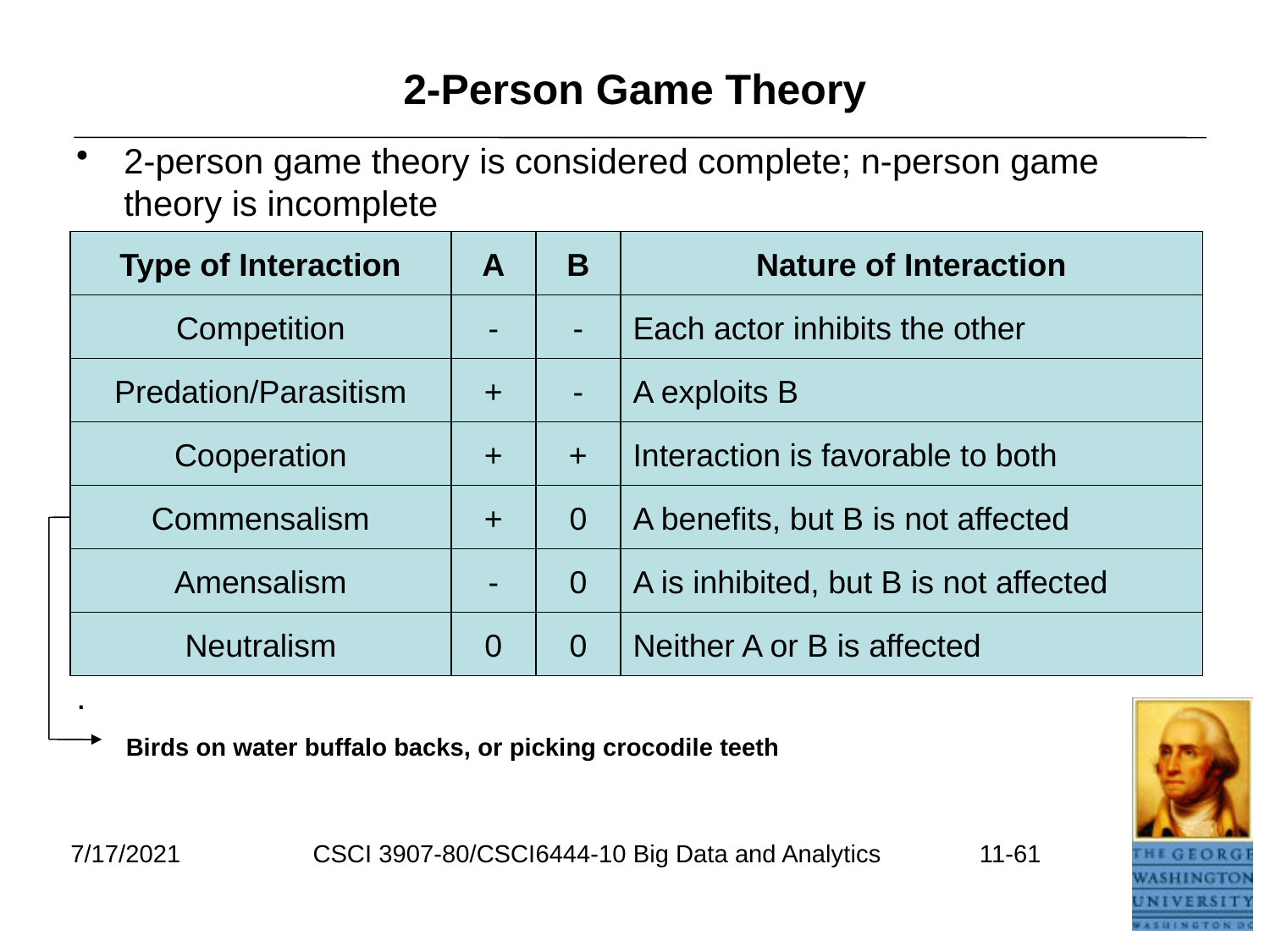

# 2-Person Game Theory
2-person game theory is considered complete; n-person game theory is incomplete

.

Type of Interaction
A
B
Nature of Interaction
Competition
-
-
Each actor inhibits the other
Predation/Parasitism
+
-
A exploits B
Cooperation
+
+
Interaction is favorable to both
Commensalism
+
0
A benefits, but B is not affected

Amensalism
-
0
A is inhibited, but B is not affected
Neutralism
0
0
Neither A or B is affected
Birds on water buffalo backs, or picking crocodile teeth

7/17/2021
CSCI 3907-80/CSCI6444-10 Big Data and Analytics
11-61